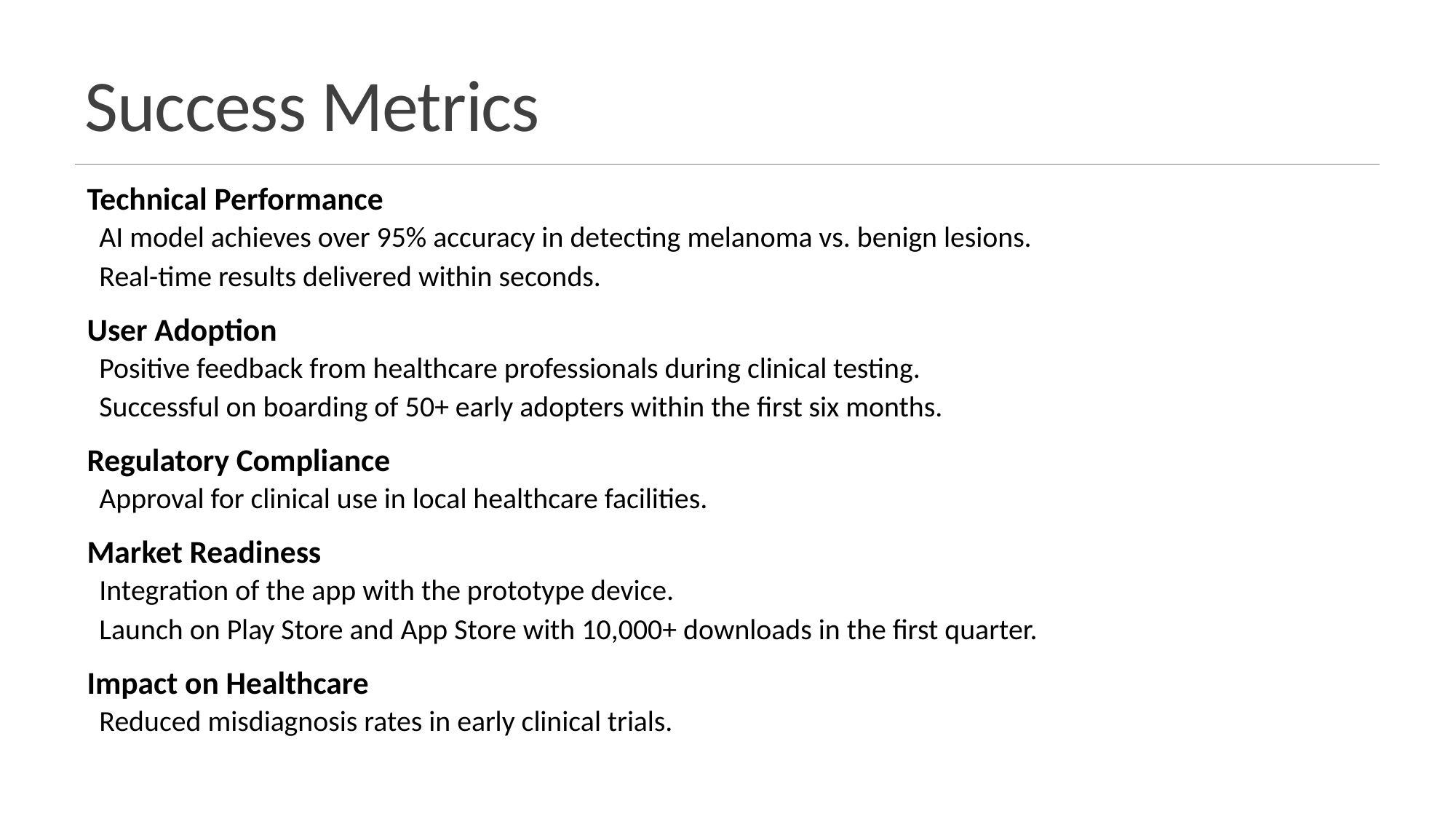

# Success Metrics
Technical Performance
	AI model achieves over 95% accuracy in detecting melanoma vs. benign lesions.
	Real-time results delivered within seconds.
User Adoption
	Positive feedback from healthcare professionals during clinical testing.
	Successful on boarding of 50+ early adopters within the first six months.
Regulatory Compliance
	Approval for clinical use in local healthcare facilities.
Market Readiness
	Integration of the app with the prototype device.
	Launch on Play Store and App Store with 10,000+ downloads in the first quarter.
Impact on Healthcare
	Reduced misdiagnosis rates in early clinical trials.